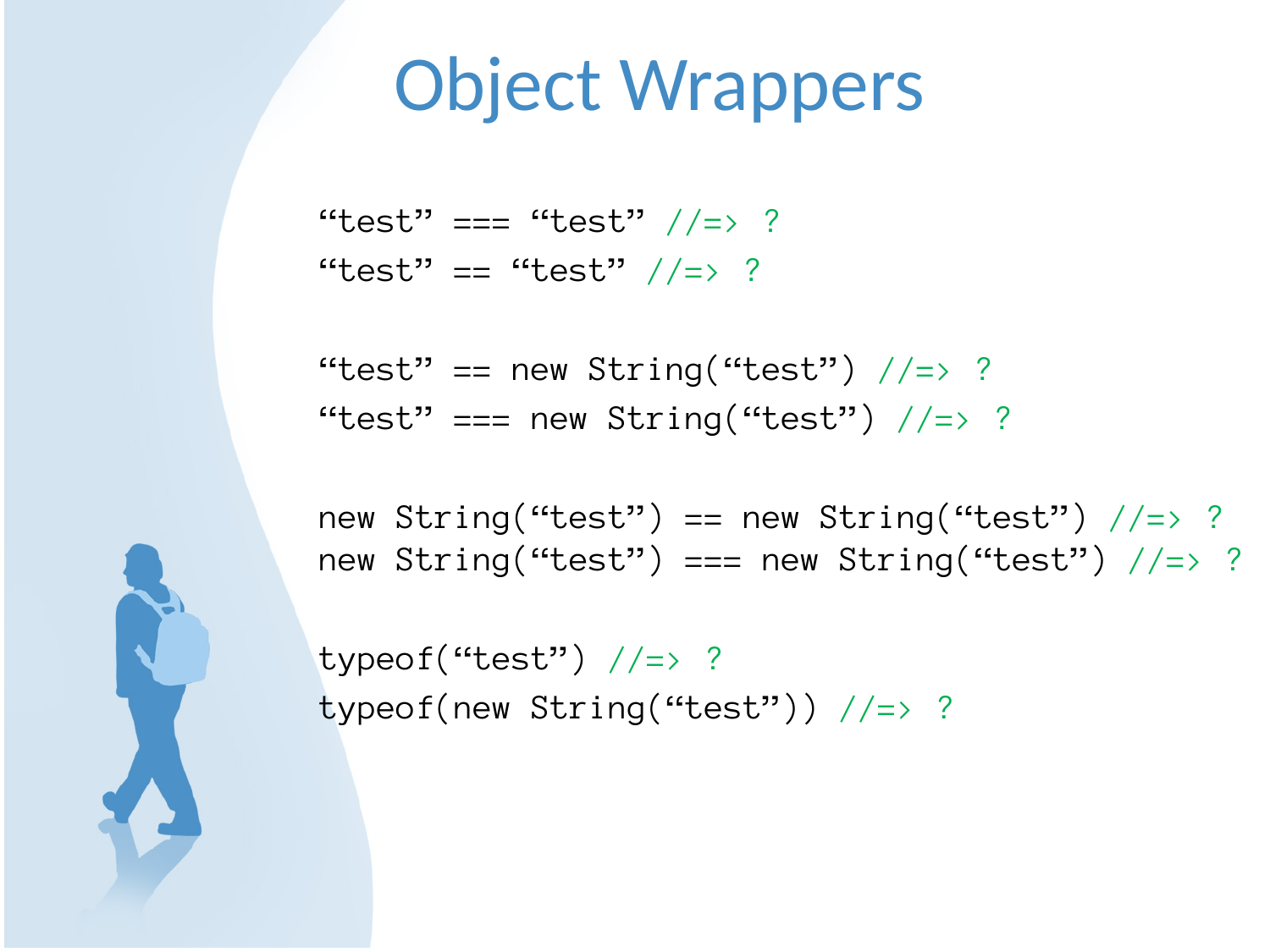

# Object Wrappers
“test” === “test” //=> ?
“test” == “test” //=> ?

“test” == new String(“test”) //=> ?
“test” === new String(“test”) //=> ?

new String(“test”) == new String(“test”) //=> ? new String(“test”) === new String(“test”) //=> ?

typeof(“test”) //=> ?
typeof(new String(“test”)) //=> ?